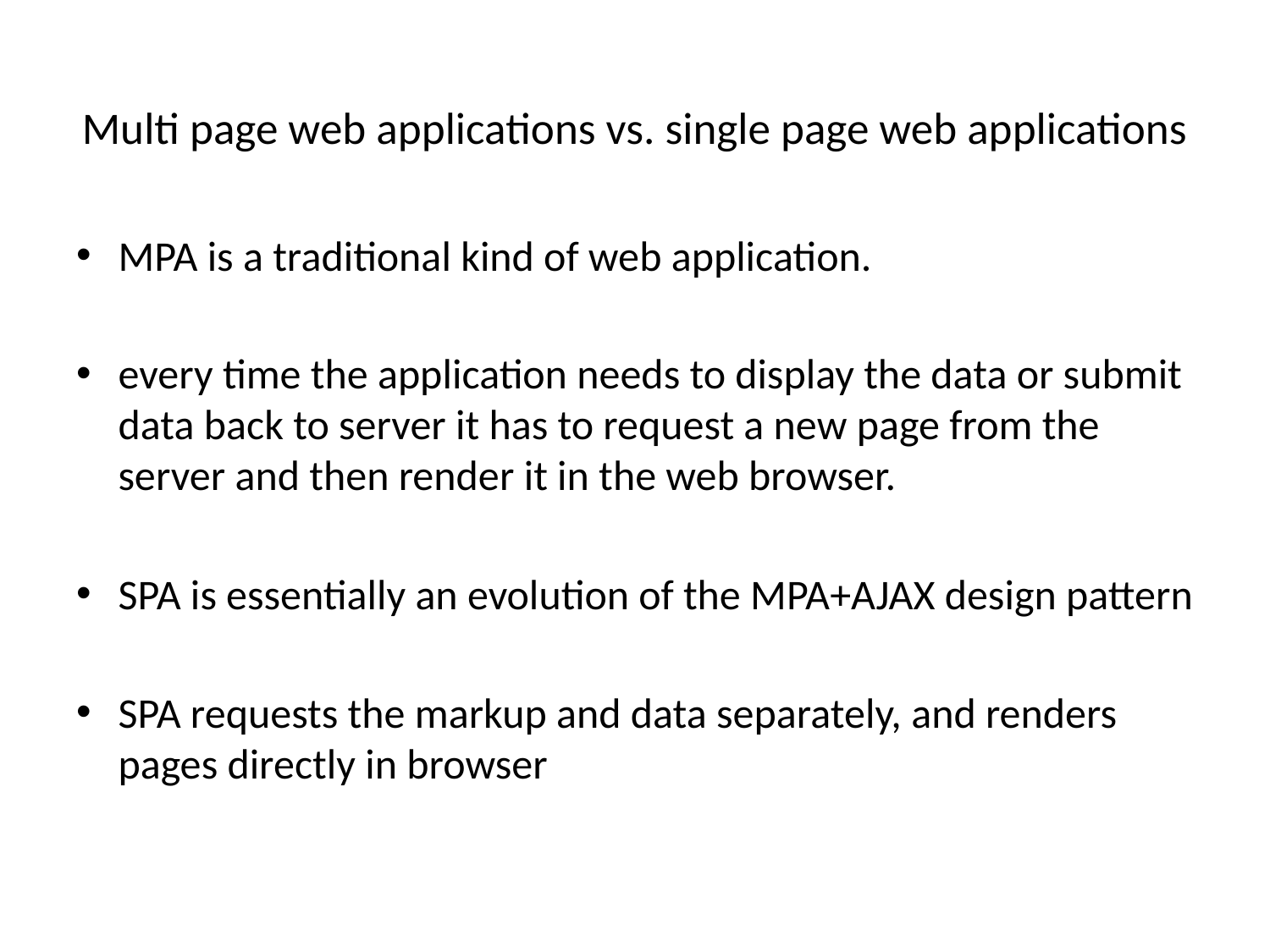

# Multi page web applications vs. single page web applications
MPA is a traditional kind of web application.

every time the application needs to display the data or submit data back to server it has to request a new page from the server and then render it in the web browser.

SPA is essentially an evolution of the MPA+AJAX design pattern

SPA requests the markup and data separately, and renders pages directly in browser